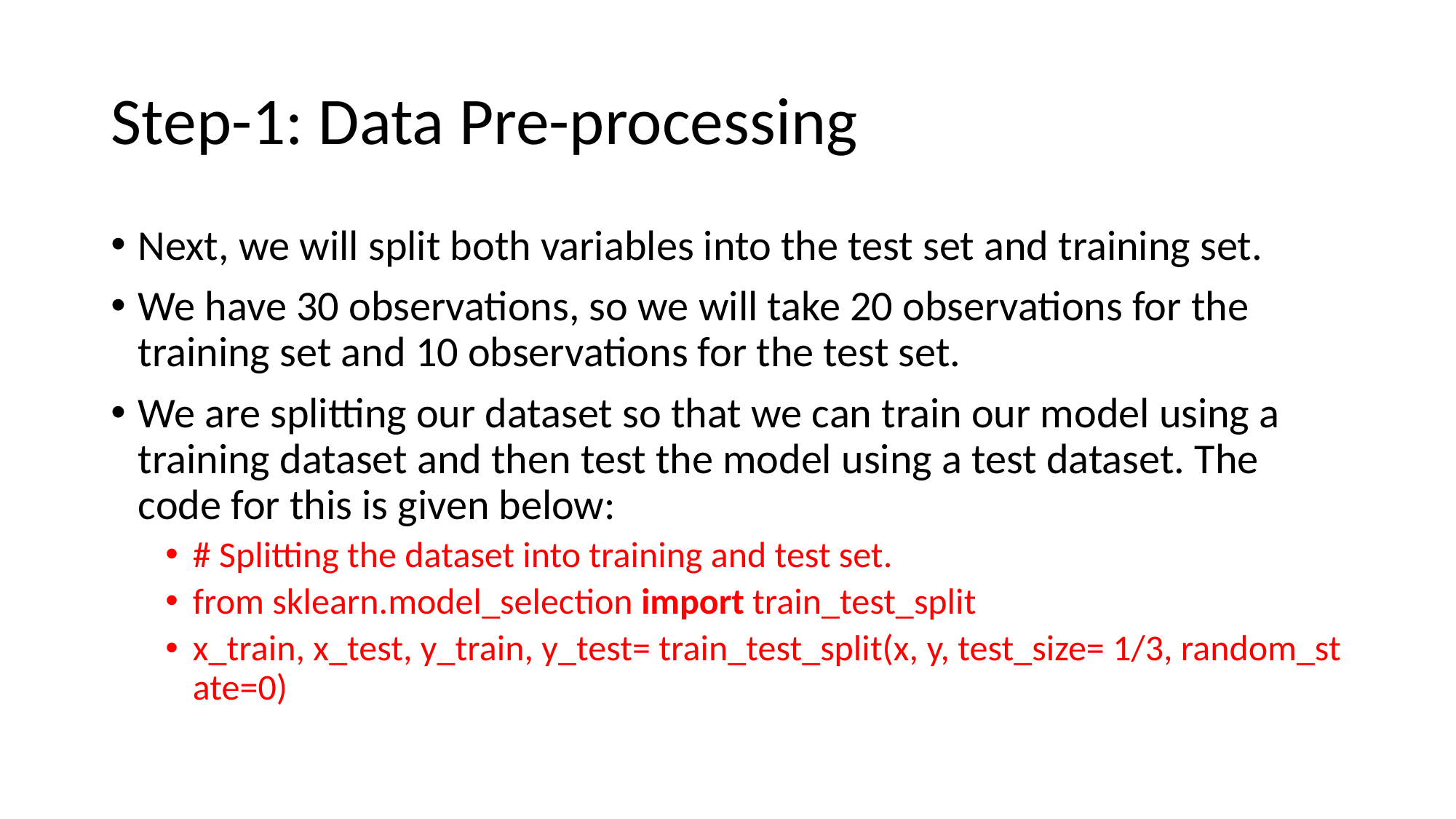

# Step-1: Data Pre-processing
Next, we will split both variables into the test set and training set.
We have 30 observations, so we will take 20 observations for the training set and 10 observations for the test set.
We are splitting our dataset so that we can train our model using a training dataset and then test the model using a test dataset. The code for this is given below:
# Splitting the dataset into training and test set.
from sklearn.model_selection import train_test_split
x_train, x_test, y_train, y_test= train_test_split(x, y, test_size= 1/3, random_state=0)